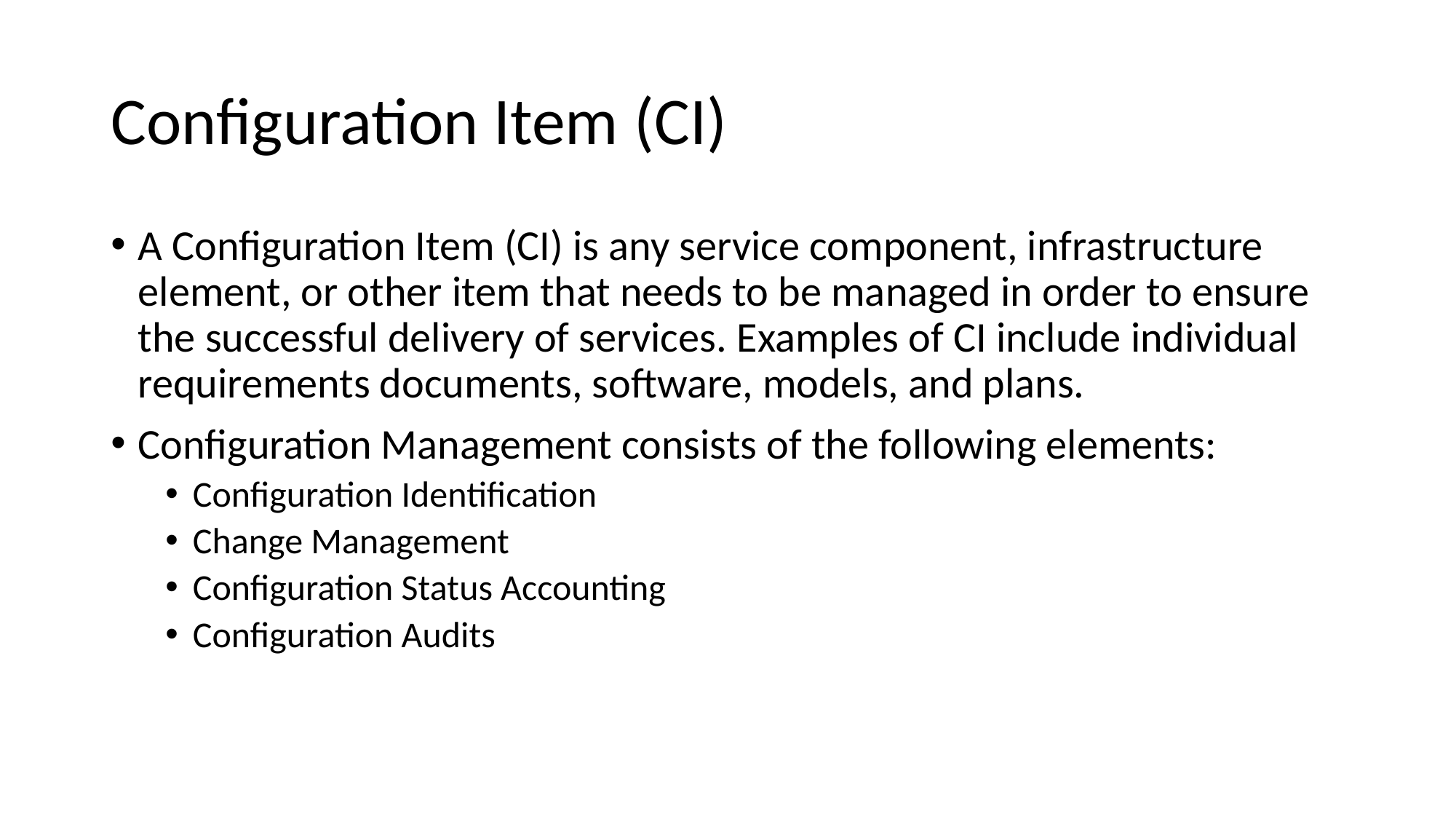

# Configuration Item (CI)
A Configuration Item (CI) is any service component, infrastructure element, or other item that needs to be managed in order to ensure the successful delivery of services. Examples of CI include individual requirements documents, software, models, and plans.
Configuration Management consists of the following elements:
Configuration Identification
Change Management
Configuration Status Accounting
Configuration Audits